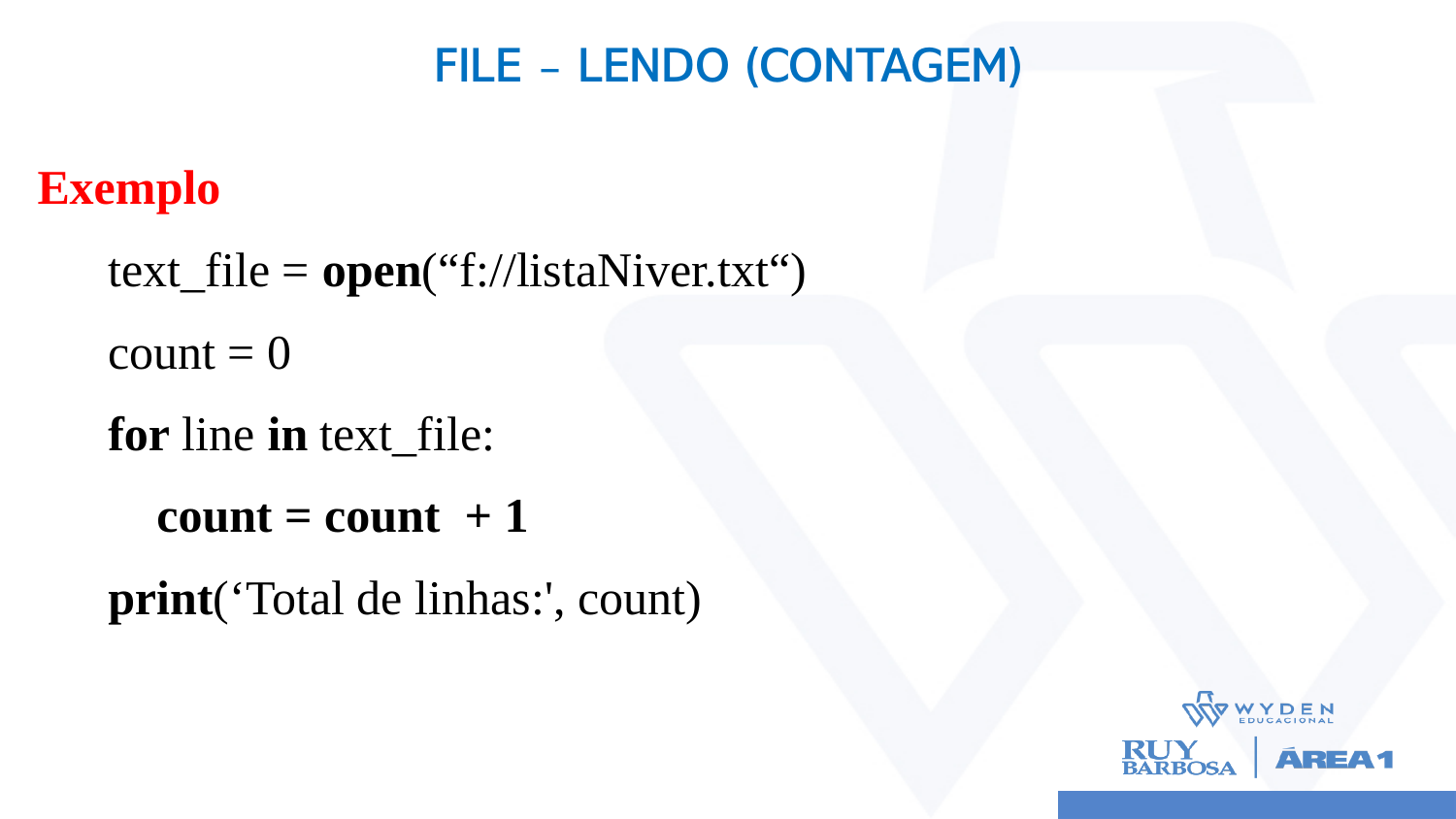

# FILE – LENDO (Contagem)
Exemplo
text_file = open(“f://listaNiver.txt“)
count = 0
for line in text_file:
    count = count  + 1
print(‘Total de linhas:', count)